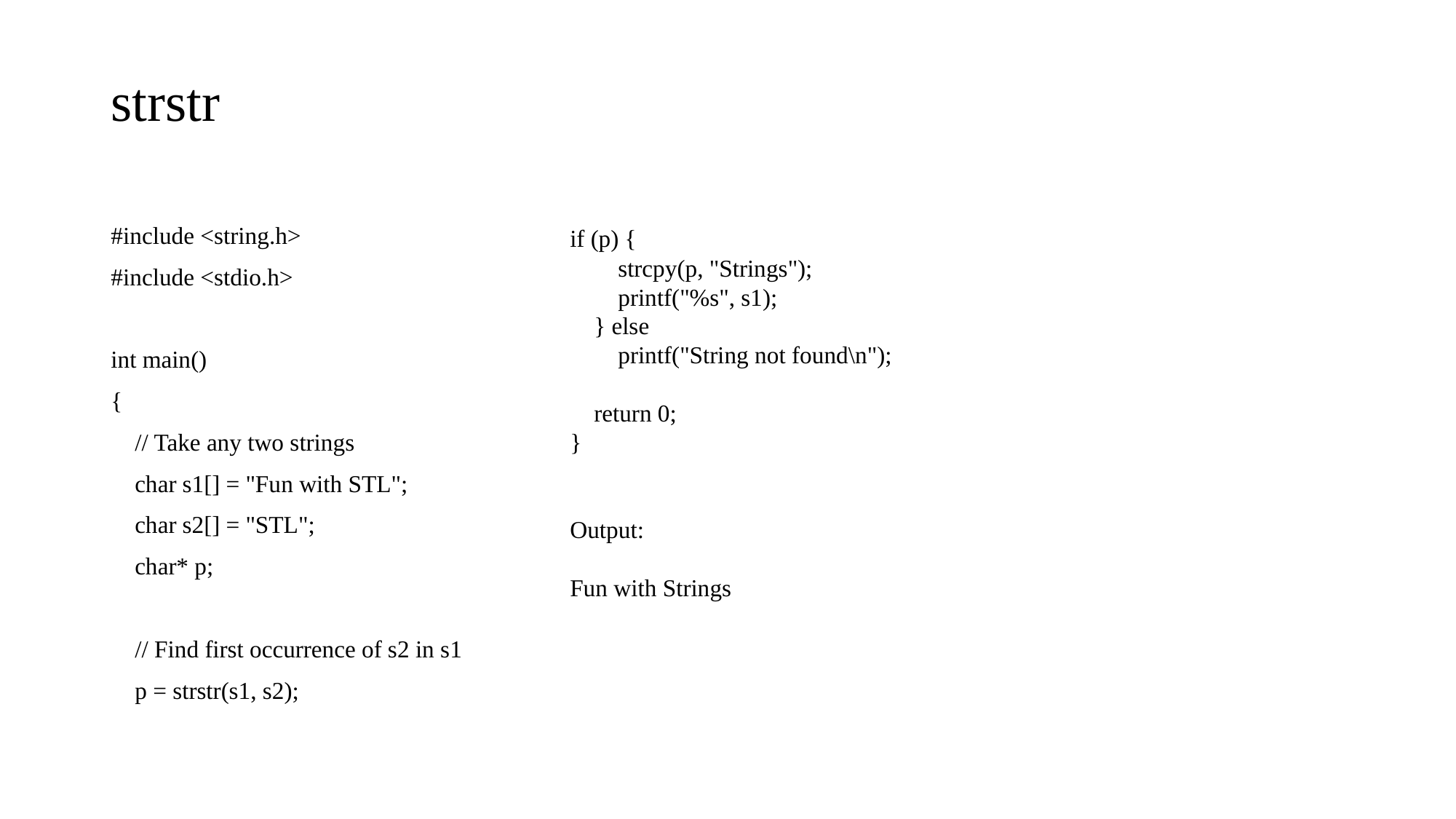

# strstr
#include <string.h>
#include <stdio.h>

int main()
{
    // Take any two strings
    char s1[] = "Fun with STL";
    char s2[] = "STL";
    char* p;

    // Find first occurrence of s2 in s1
    p = strstr(s1, s2);

if (p) {
        strcpy(p, "Strings");
        printf("%s", s1);
    } else
        printf("String not found\n");

    return 0;
}

Output:

Fun with Strings